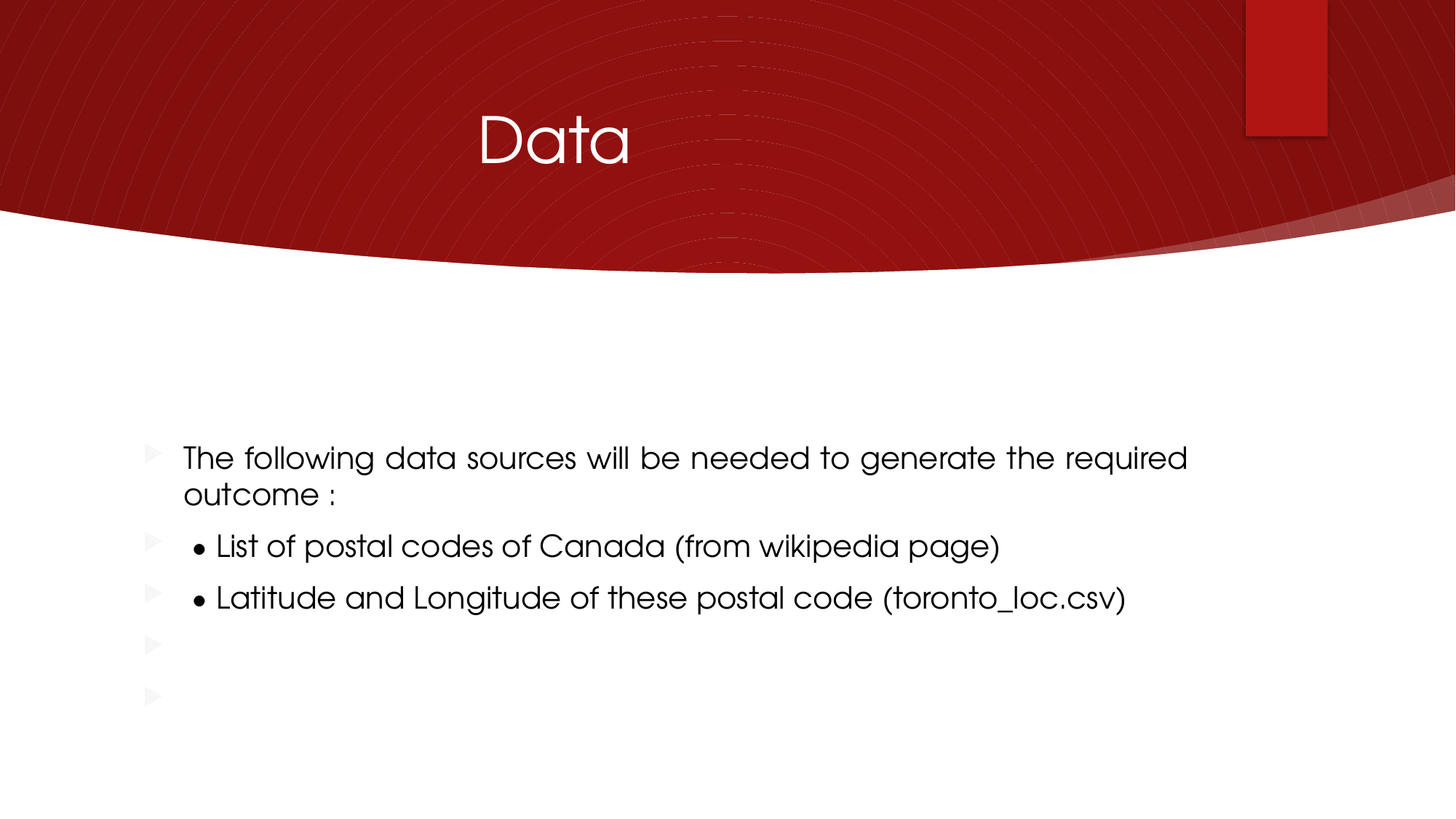

# Data

The following data sources will be needed to generate the required outcome :
 • List of postal codes of Canada (from wikipedia page)
 • Latitude and Longitude of these postal code (toronto_loc.csv)